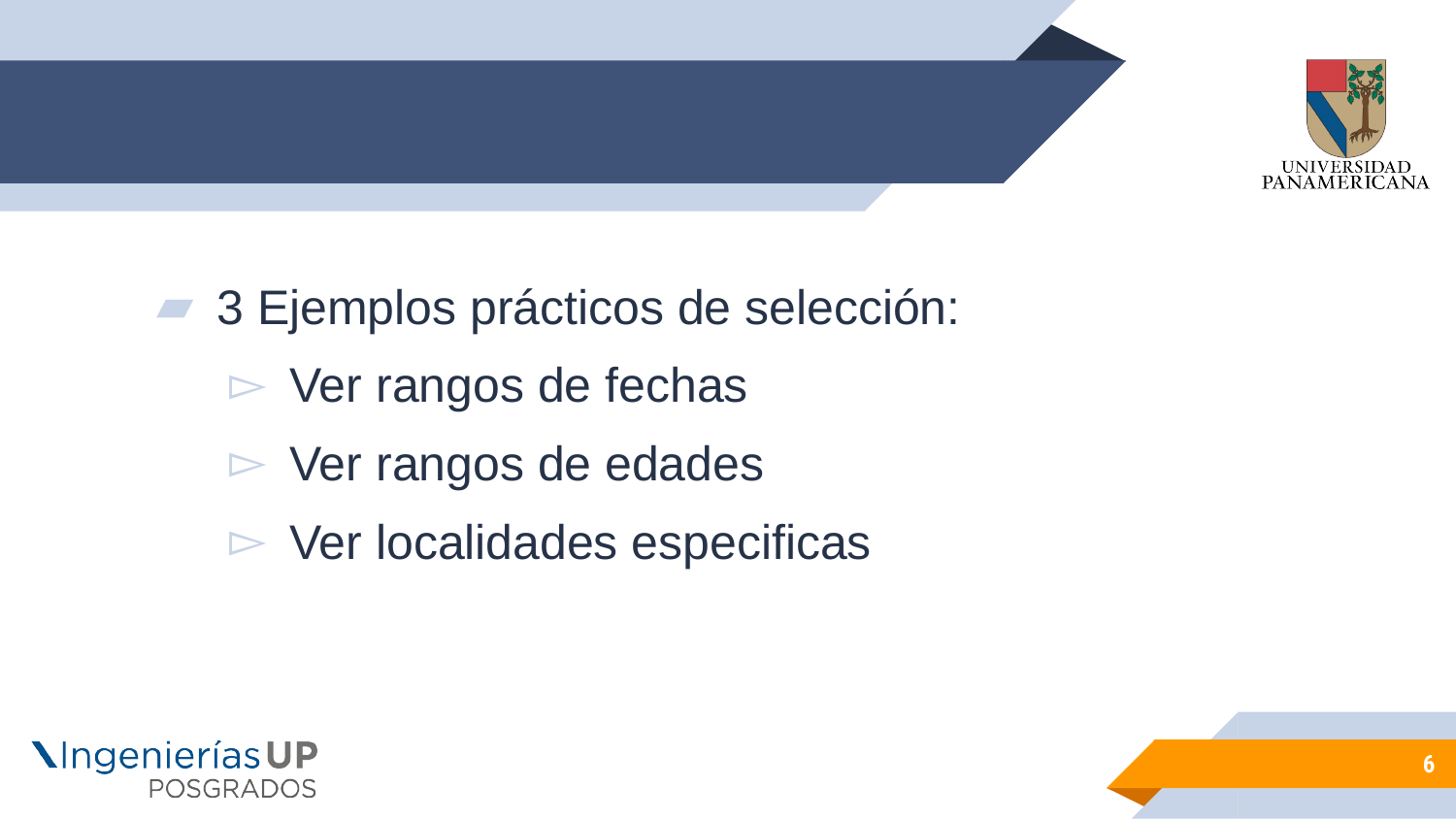

#
3 Ejemplos prácticos de selección:
Ver rangos de fechas
Ver rangos de edades
Ver localidades especificas

6